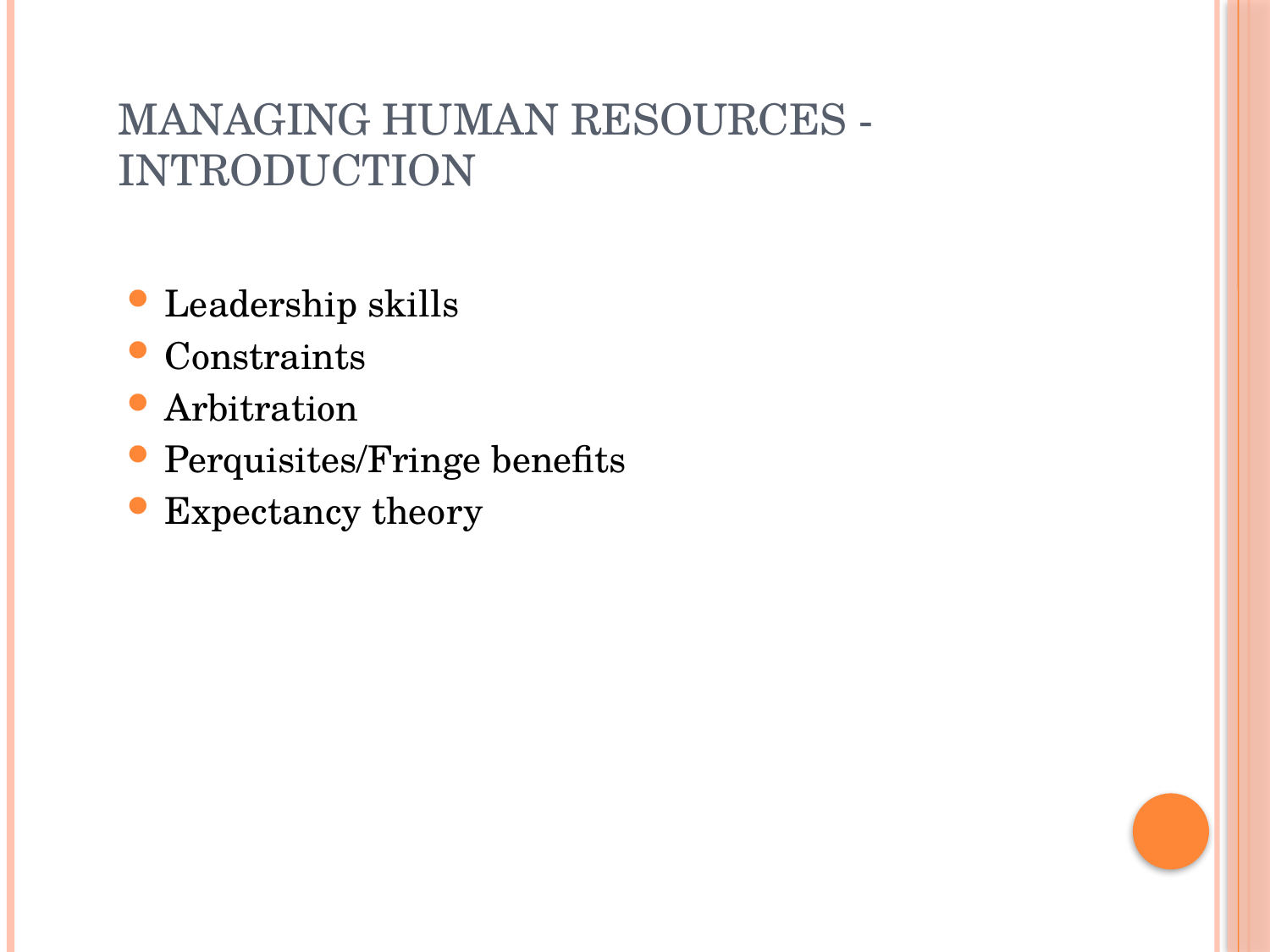

# Managing Human Resources - Introduction

Leadership skills
Constraints
Arbitration
Perquisites/Fringe benefits
Expectancy theory